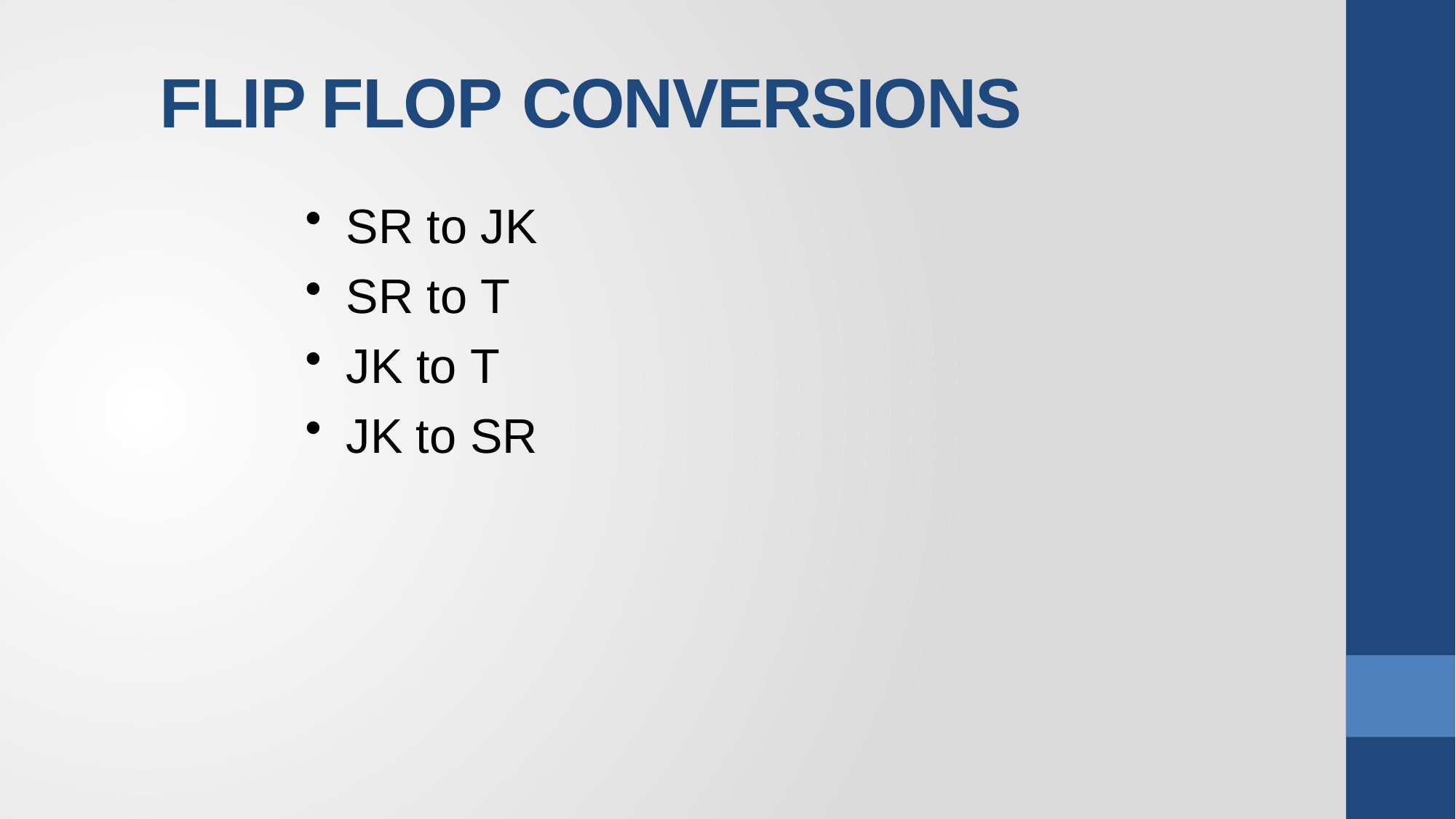

# FLIP FLOP CONVERSIONS
SR to JK
SR to T
JK to T
JK to SR